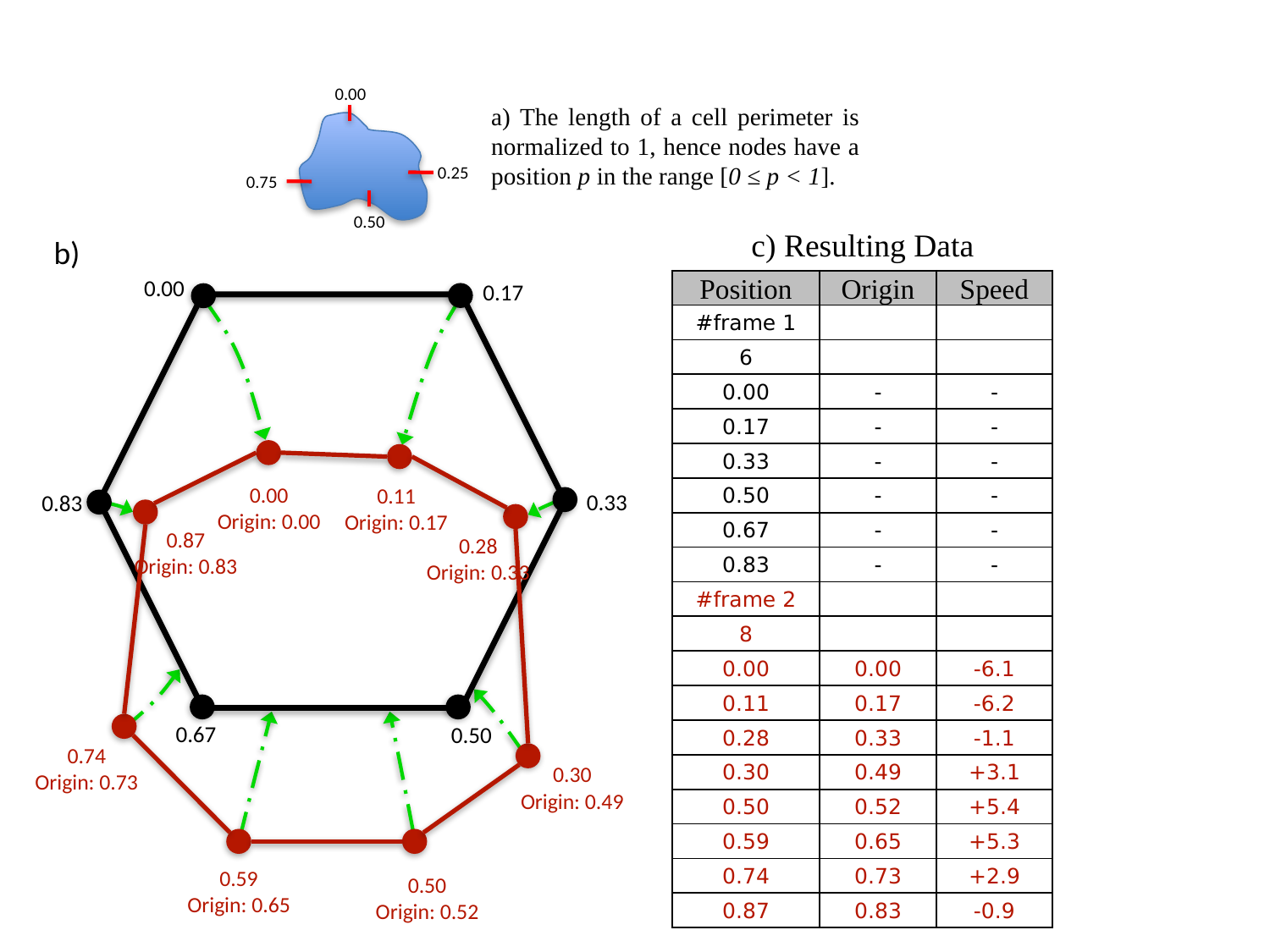

0.00
a) The length of a cell perimeter is normalized to 1, hence nodes have a position p in the range [0 ≤ p < 1].

0.25
0.75
0.50
c) Resulting Data
b)
0.00
0.17

0.00
Origin: 0.00
0.11
Origin: 0.17
0.33
0.83

0.87
Origin: 0.83
0.28
Origin: 0.33

0.67
0.50

0.74
Origin: 0.73
0.30
Origin: 0.49

0.59
Origin: 0.65
0.50
Origin: 0.52
| Position | Origin | Speed |
| --- | --- | --- |
| #frame 1 |  |  |
| 6 |  |  |
| 0.00 | - | - |
| 0.17 | - | - |
| 0.33 | - | - |
| 0.50 | - | - |
| 0.67 | - | - |
| 0.83 | - | - |
| #frame 2 |  |  |
| 8 |  |  |
| 0.00 | 0.00 | -6.1 |
| 0.11 | 0.17 | -6.2 |
| 0.28 | 0.33 | -1.1 |
| 0.30 | 0.49 | +3.1 |
| 0.50 | 0.52 | +5.4 |
| 0.59 | 0.65 | +5.3 |
| 0.74 | 0.73 | +2.9 |
| 0.87 | 0.83 | -0.9 |